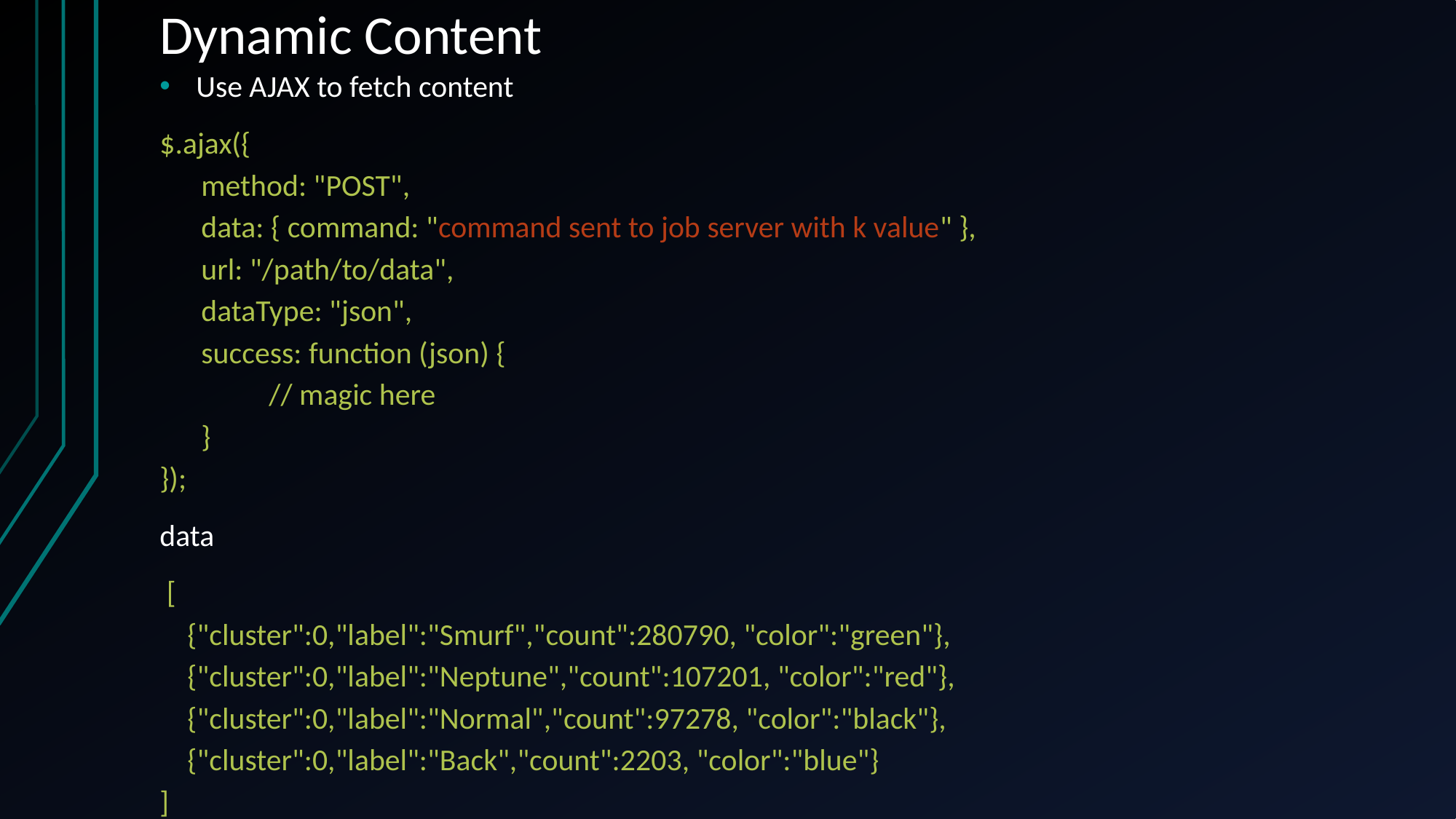

# Dynamic Content
Use AJAX to fetch content
$.ajax({
      method: "POST",
      data: { command: "command sent to job server with k value" },
      url: "/path/to/data",
      dataType: "json",
      success: function (json) {
	// magic here
      }
});
data
 [
    {"cluster":0,"label":"Smurf","count":280790, "color":"green"},
    {"cluster":0,"label":"Neptune","count":107201, "color":"red"},
    {"cluster":0,"label":"Normal","count":97278, "color":"black"},
    {"cluster":0,"label":"Back","count":2203, "color":"blue"}
]